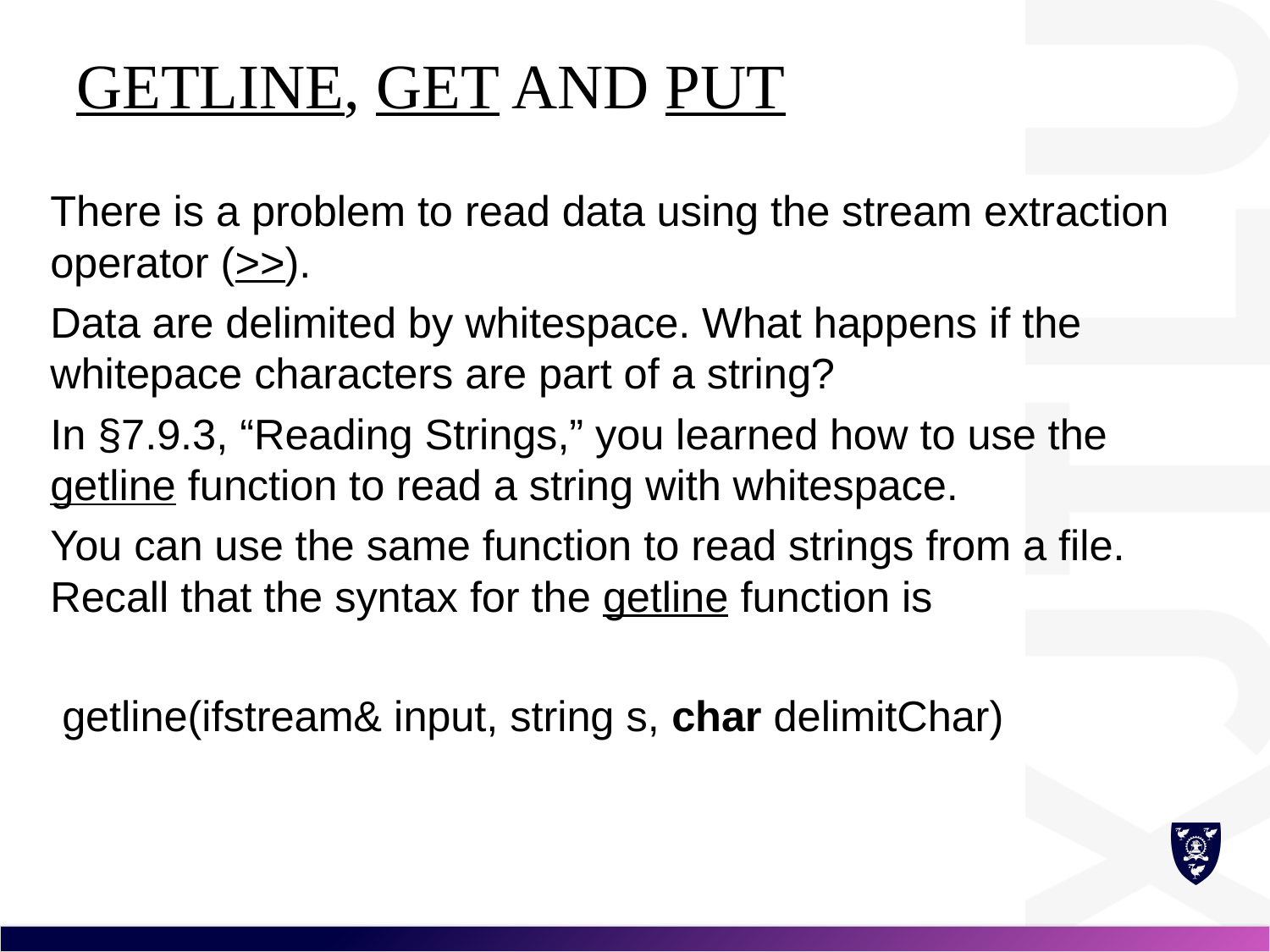

# getline, get and put
There is a problem to read data using the stream extraction operator (>>).
Data are delimited by whitespace. What happens if the whitepace characters are part of a string?
In §7.9.3, “Reading Strings,” you learned how to use the getline function to read a string with whitespace.
You can use the same function to read strings from a file. Recall that the syntax for the getline function is

 getline(ifstream& input, string s, char delimitChar)
20